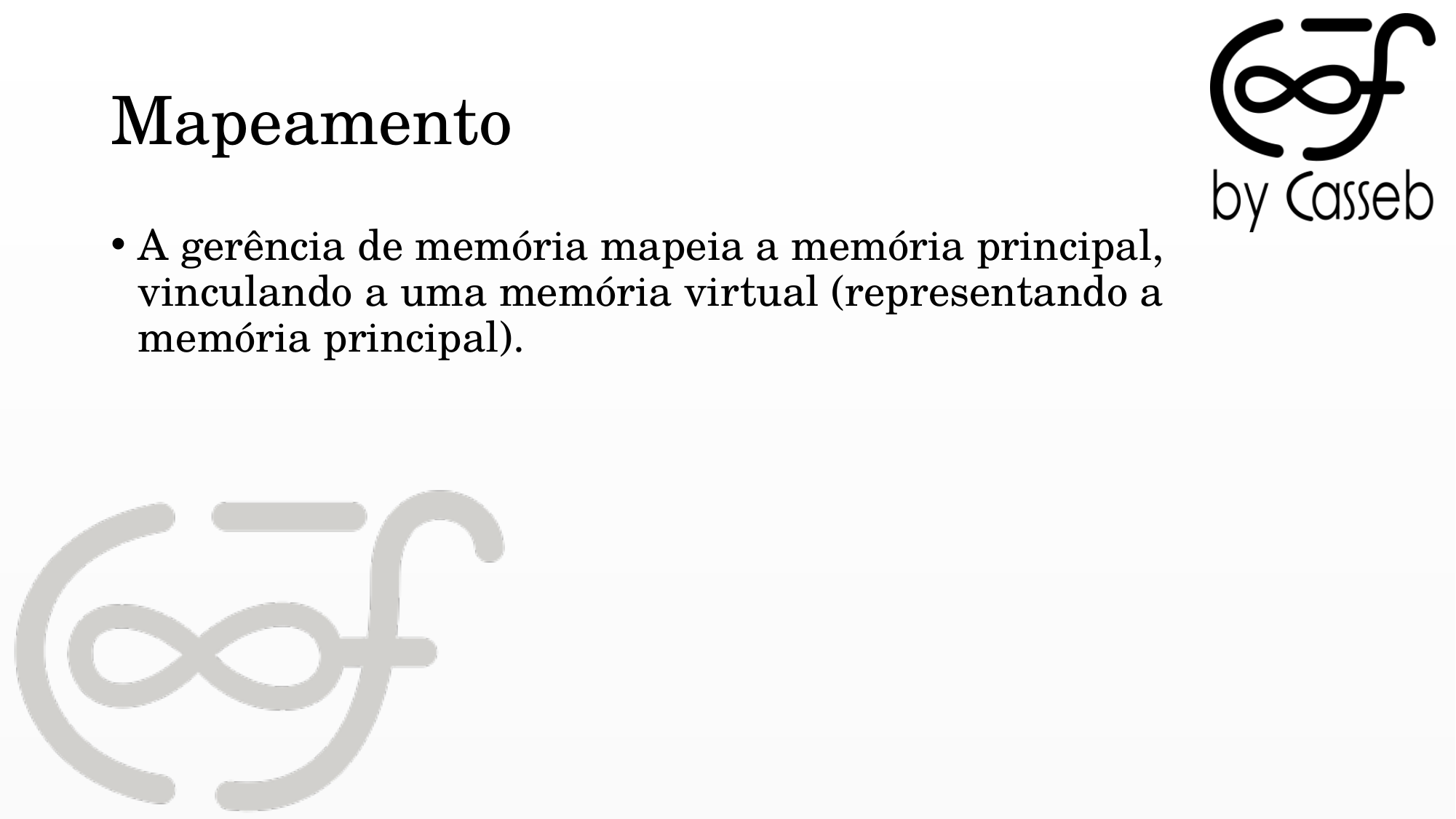

# Mapeamento
A gerência de memória mapeia a memória principal, vinculando a uma memória virtual (representando a memória principal).